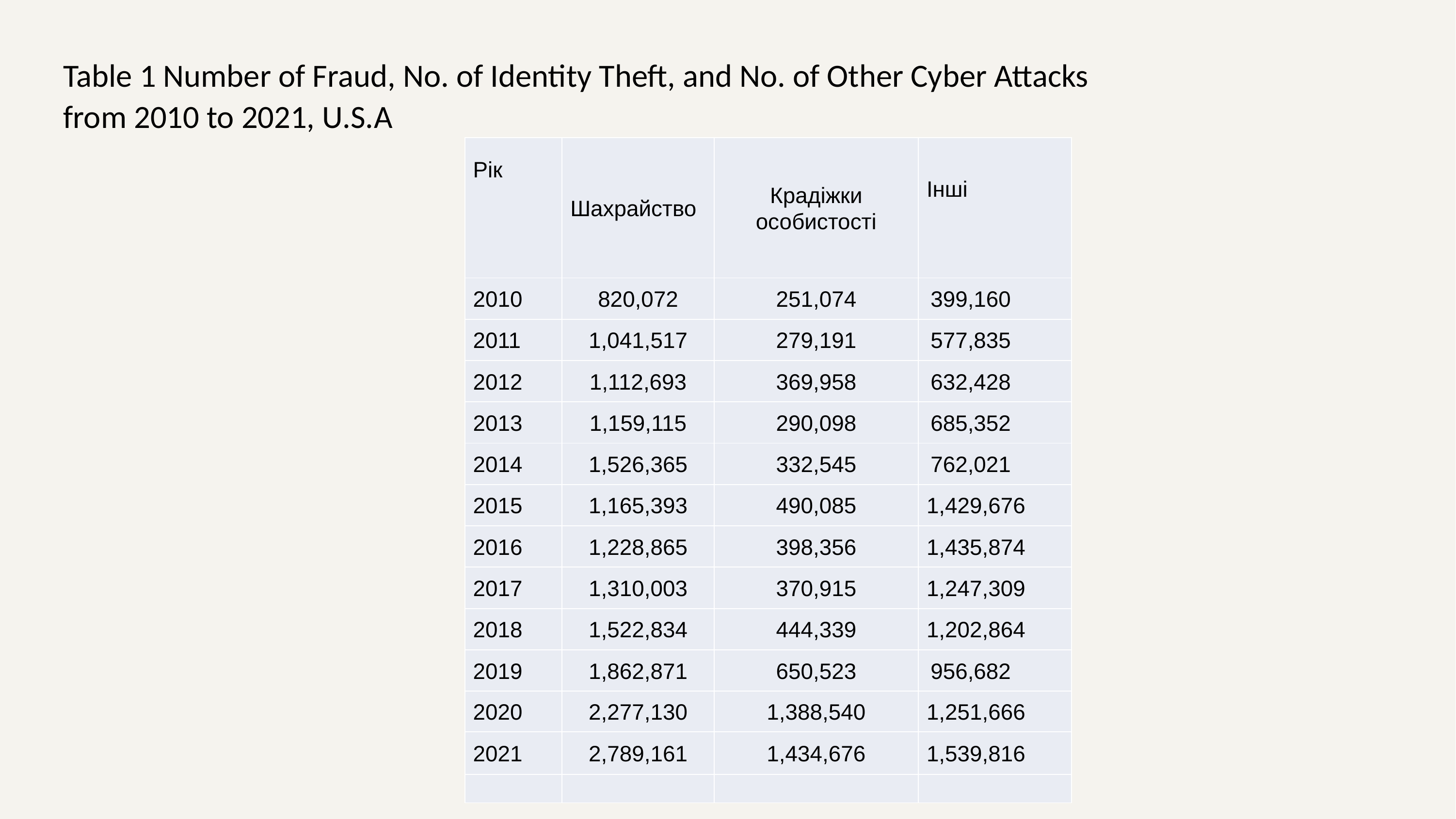

Table 1 Number of Fraud, No. of Identity Theft, and No. of Other Cyber Attacks from 2010 to 2021, U.S.A
| Рік | Шахрайство | Крадіжки особистості | Інші |
| --- | --- | --- | --- |
| 2010 | 820,072 | 251,074 | 399,160 |
| 2011 | 1,041,517 | 279,191 | 577,835 |
| 2012 | 1,112,693 | 369,958 | 632,428 |
| 2013 | 1,159,115 | 290,098 | 685,352 |
| 2014 | 1,526,365 | 332,545 | 762,021 |
| 2015 | 1,165,393 | 490,085 | 1,429,676 |
| 2016 | 1,228,865 | 398,356 | 1,435,874 |
| 2017 | 1,310,003 | 370,915 | 1,247,309 |
| 2018 | 1,522,834 | 444,339 | 1,202,864 |
| 2019 | 1,862,871 | 650,523 | 956,682 |
| 2020 | 2,277,130 | 1,388,540 | 1,251,666 |
| 2021 | 2,789,161 | 1,434,676 | 1,539,816 |
|  |  |  |  |